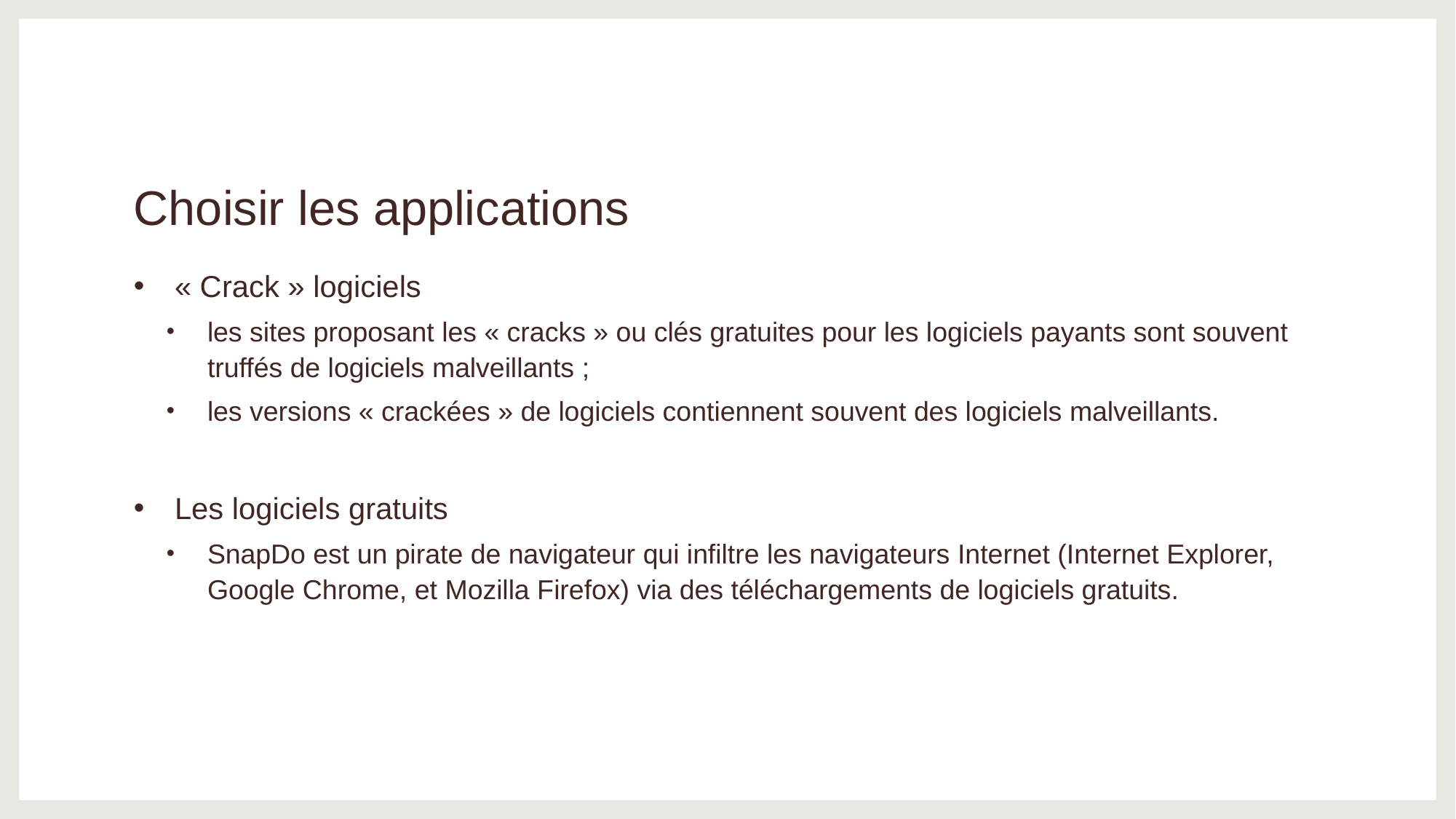

# Choisir les applications
« Crack » logiciels
les sites proposant les « cracks » ou clés gratuites pour les logiciels payants sont souvent truffés de logiciels malveillants ;
les versions « crackées » de logiciels contiennent souvent des logiciels malveillants.

Les logiciels gratuits
SnapDo est un pirate de navigateur qui infiltre les navigateurs Internet (Internet Explorer, Google Chrome, et Mozilla Firefox) via des téléchargements de logiciels gratuits.